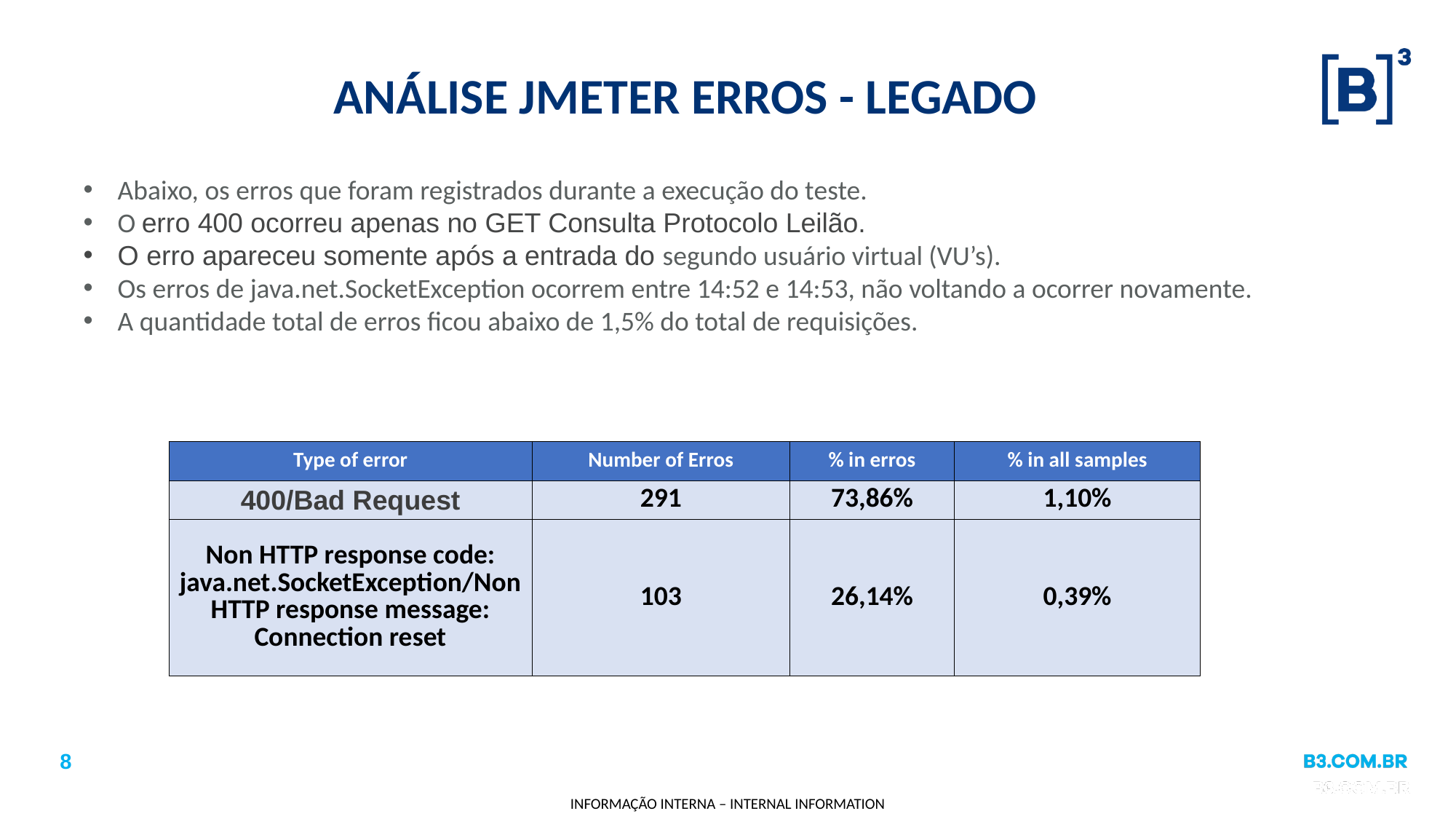

# ANÁLISE JMETER ERROS - LEGADO
Abaixo, os erros que foram registrados durante a execução do teste.
O erro 400 ocorreu apenas no GET Consulta Protocolo Leilão.
O erro apareceu somente após a entrada do segundo usuário virtual (VU’s).
Os erros de java.net.SocketException ocorrem entre 14:52 e 14:53, não voltando a ocorrer novamente.
A quantidade total de erros ficou abaixo de 1,5% do total de requisições.

| Type of error | Number of Erros | % in erros | % in all samples |
| --- | --- | --- | --- |
| 400/Bad Request | 291 | 73,86% | 1,10% |
| Non HTTP response code: java.net.SocketException/Non HTTP response message: Connection reset | 103 | 26,14% | 0,39% |